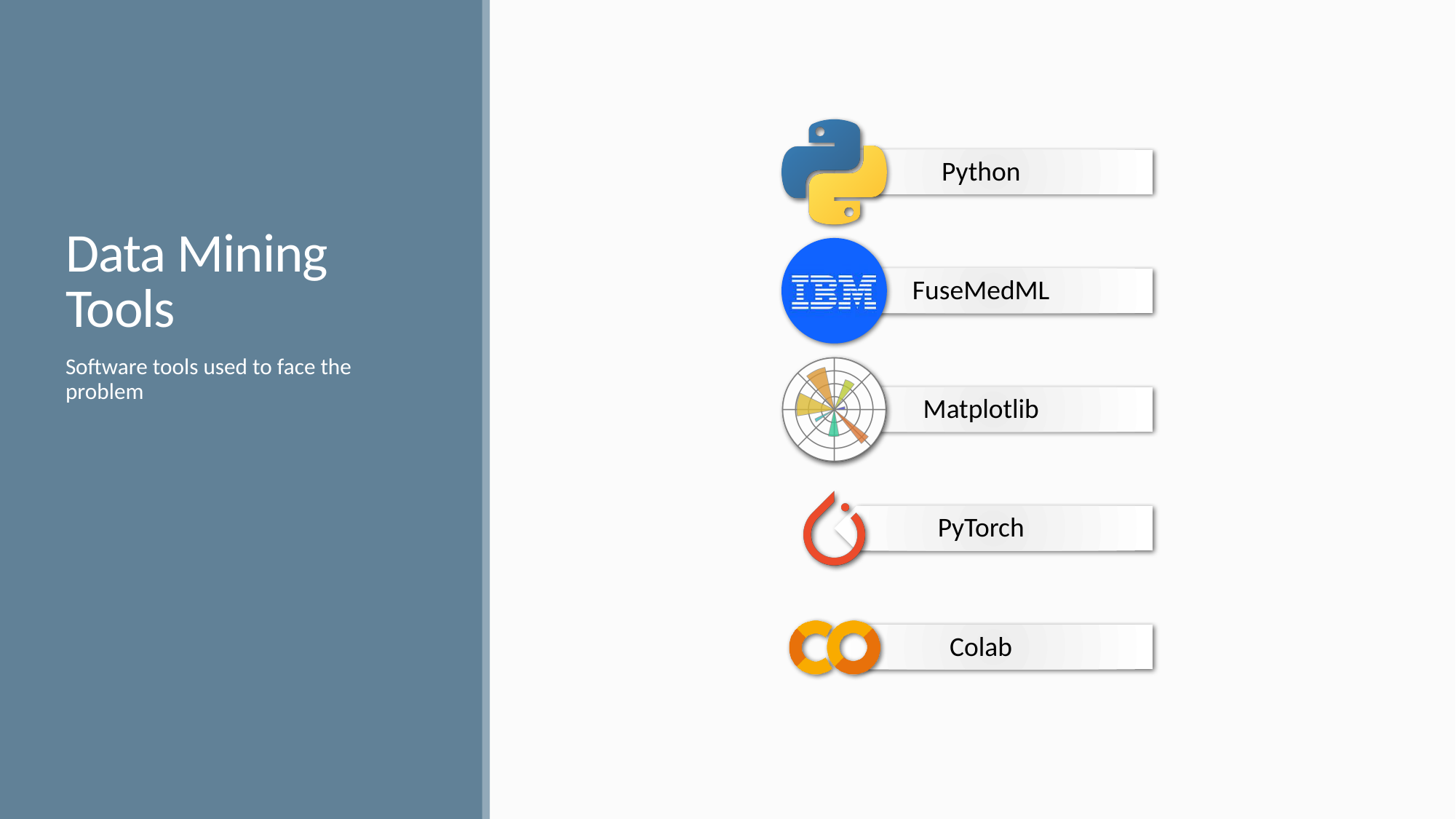

# Data Mining Tools
Python
FuseMedML
Matplotlib
PyTorch
Colab
Software tools used to face the problem